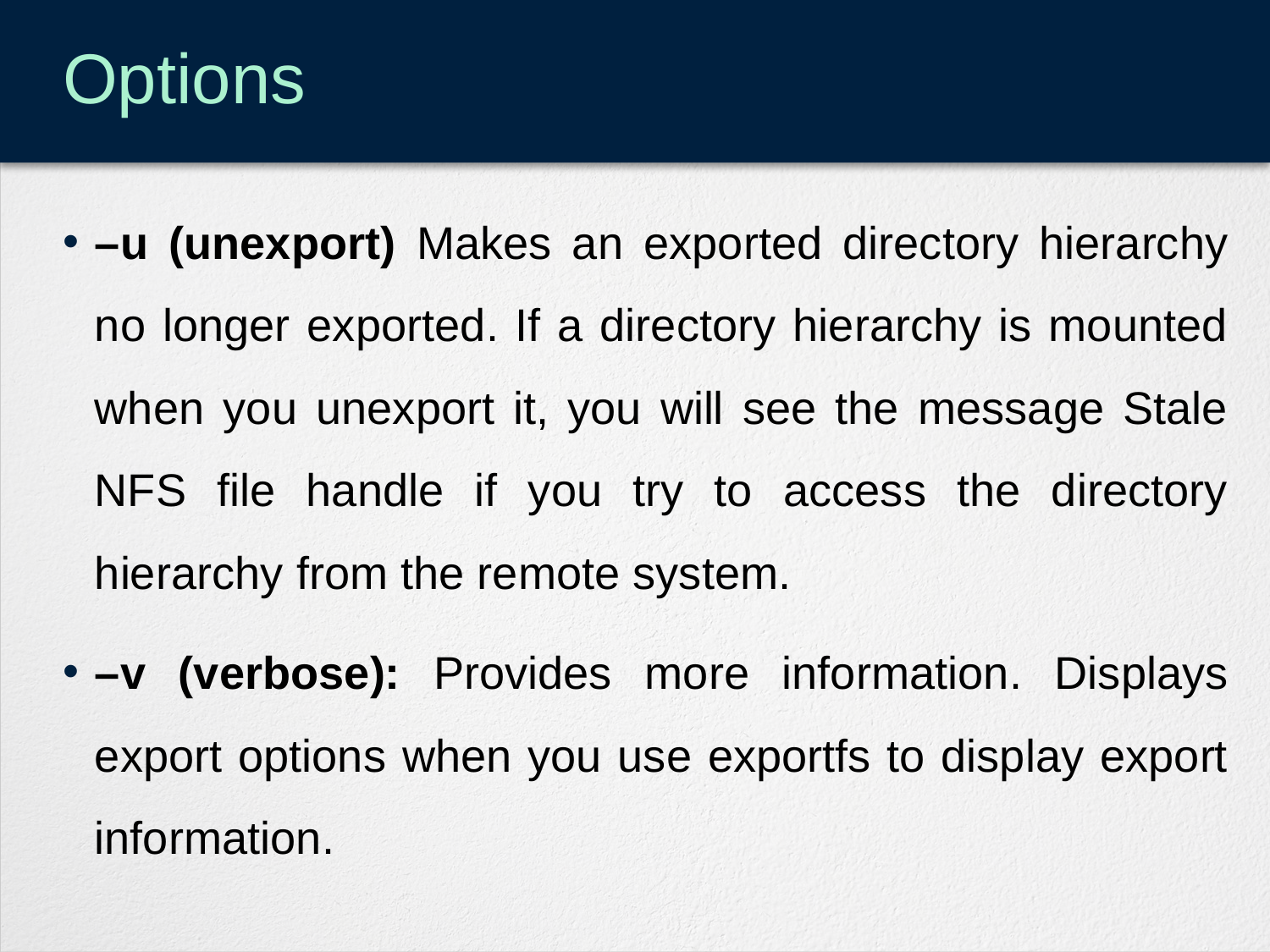

# Options
–u (unexport) Makes an exported directory hierarchy no longer exported. If a directory hierarchy is mounted when you unexport it, you will see the message Stale NFS file handle if you try to access the directory hierarchy from the remote system.
–v (verbose): Provides more information. Displays export options when you use exportfs to display export information.